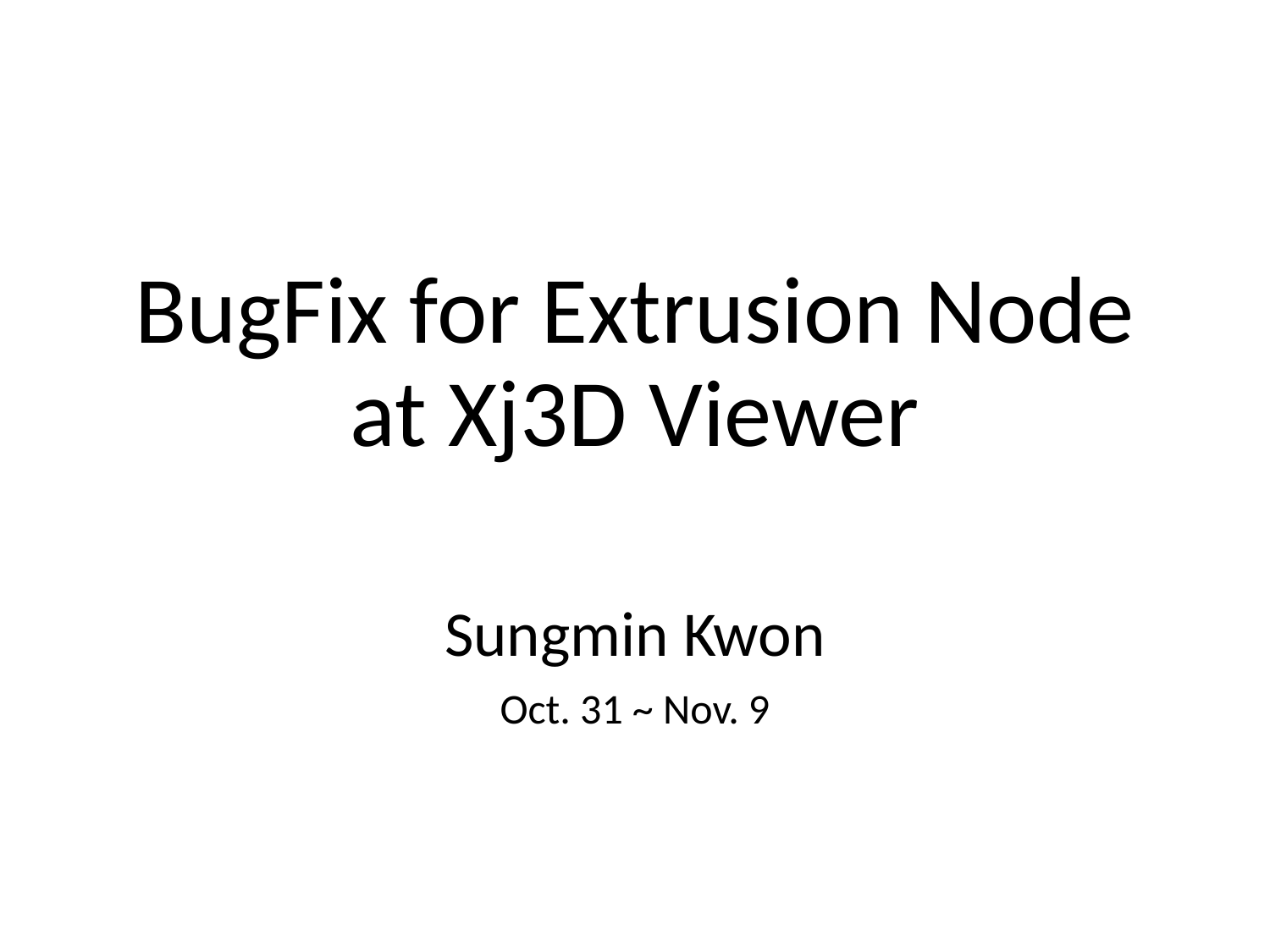

# BugFix for Extrusion Node at Xj3D Viewer
Sungmin Kwon
Oct. 31 ~ Nov. 9